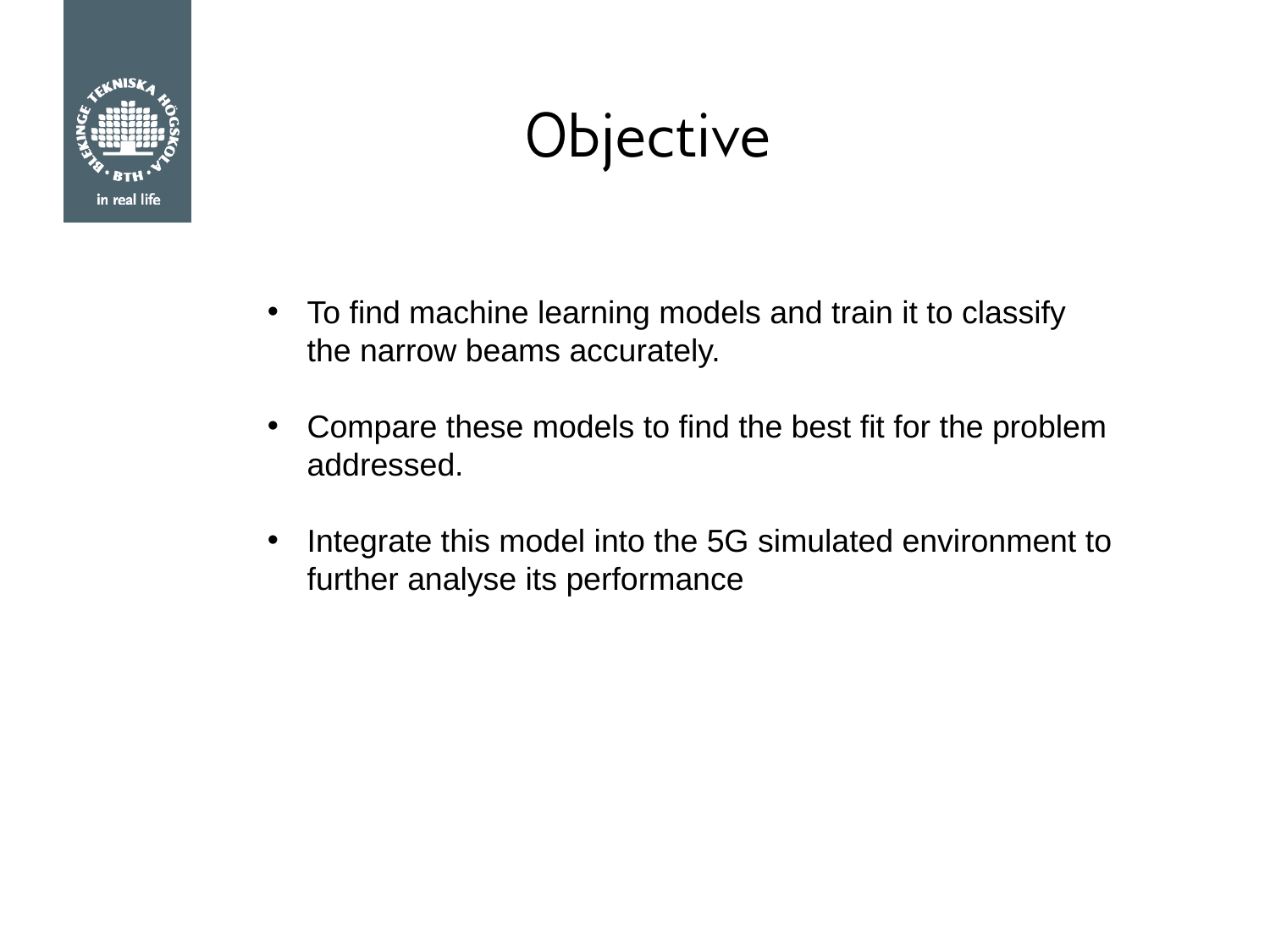

# Objective

To find machine learning models and train it to classify the narrow beams accurately.

Compare these models to find the best fit for the problem addressed.

Integrate this model into the 5G simulated environment to further analyse its performance